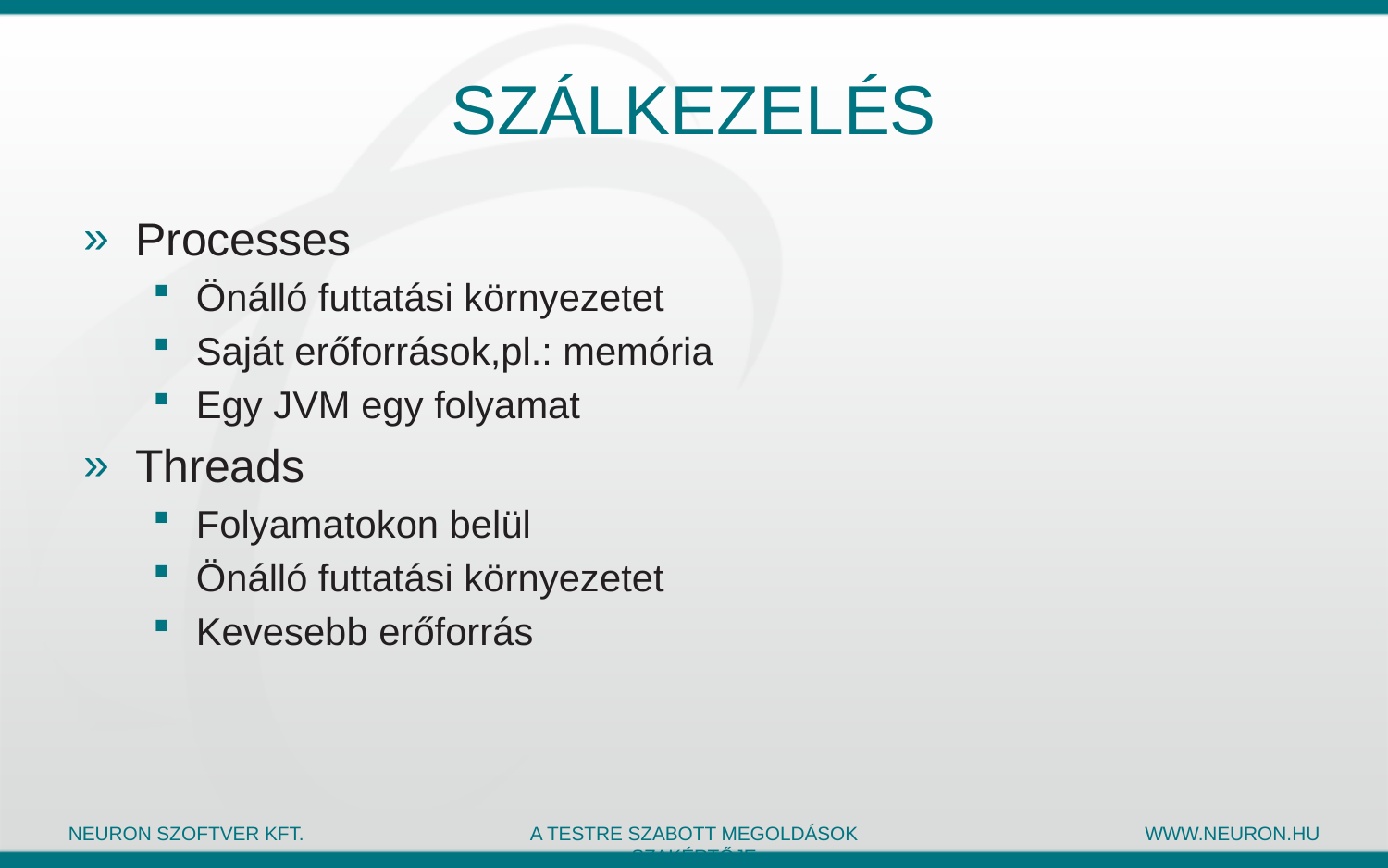

# Szálkezelés
Processes
Önálló futtatási környezetet
Saját erőforrások,pl.: memória
Egy JVM egy folyamat
Threads
Folyamatokon belül
Önálló futtatási környezetet
Kevesebb erőforrás